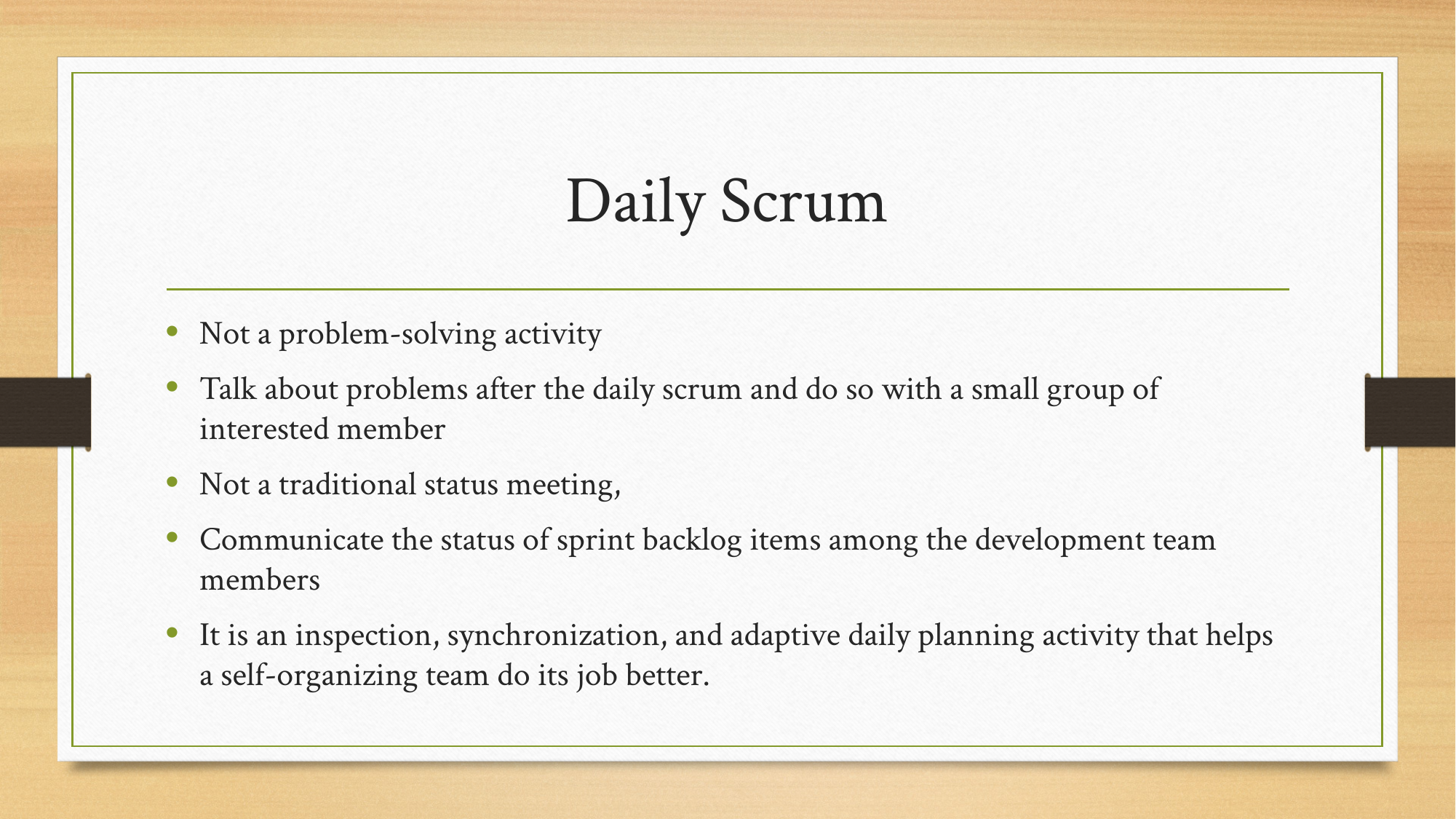

# Daily Scrum
Not a problem-solving activity
Talk about problems after the daily scrum and do so with a small group of interested member
Not a traditional status meeting,
Communicate the status of sprint backlog items among the development team members
It is an inspection, synchronization, and adaptive daily planning activity that helps a self-organizing team do its job better.